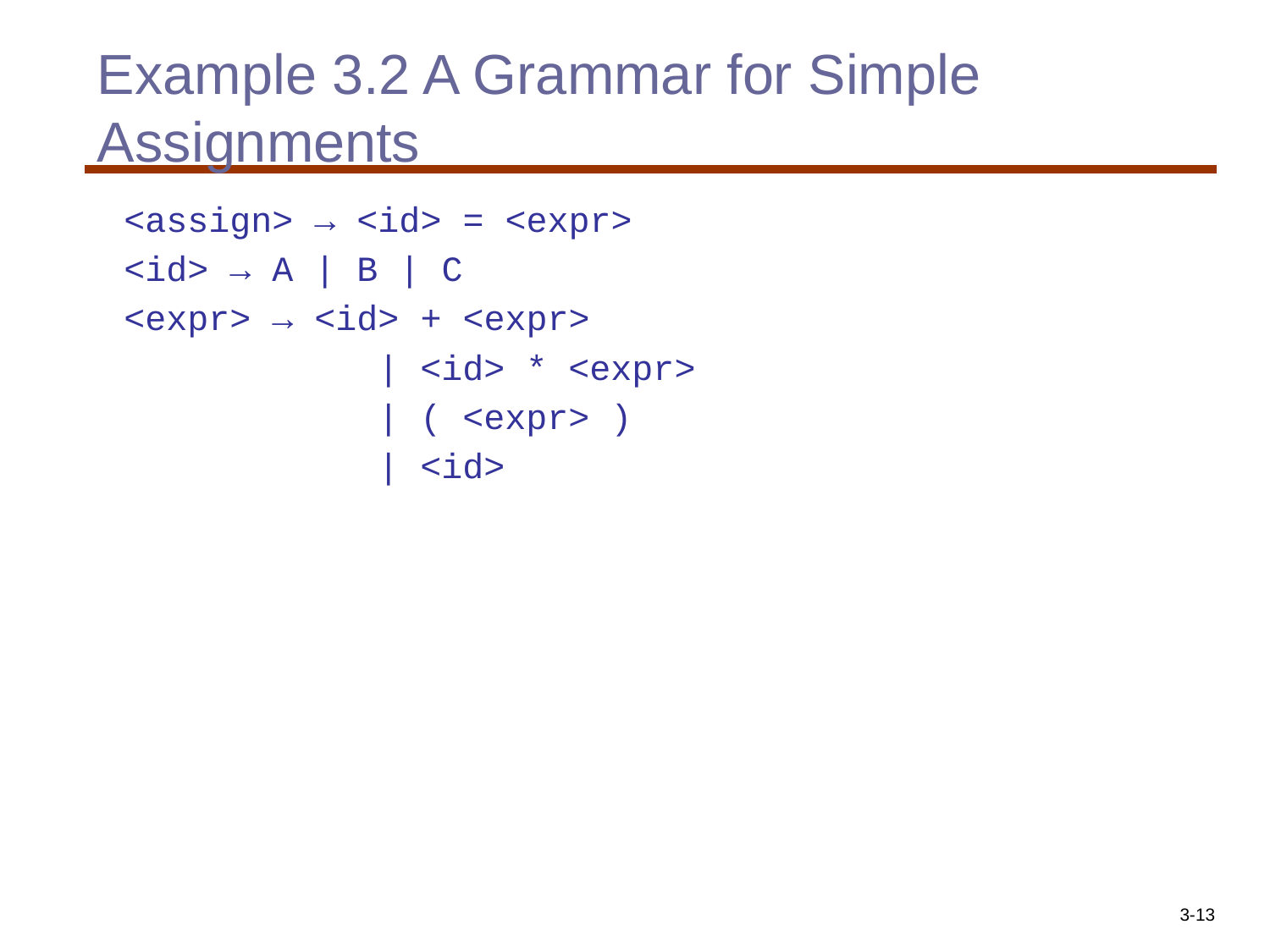

# Example 3.2 A Grammar for Simple Assignments
	<assign> → <id> = <expr>
	<id> → A | B | C
	<expr> → <id> + <expr>
			| <id> * <expr>
			| ( <expr> )
			| <id>
3-13